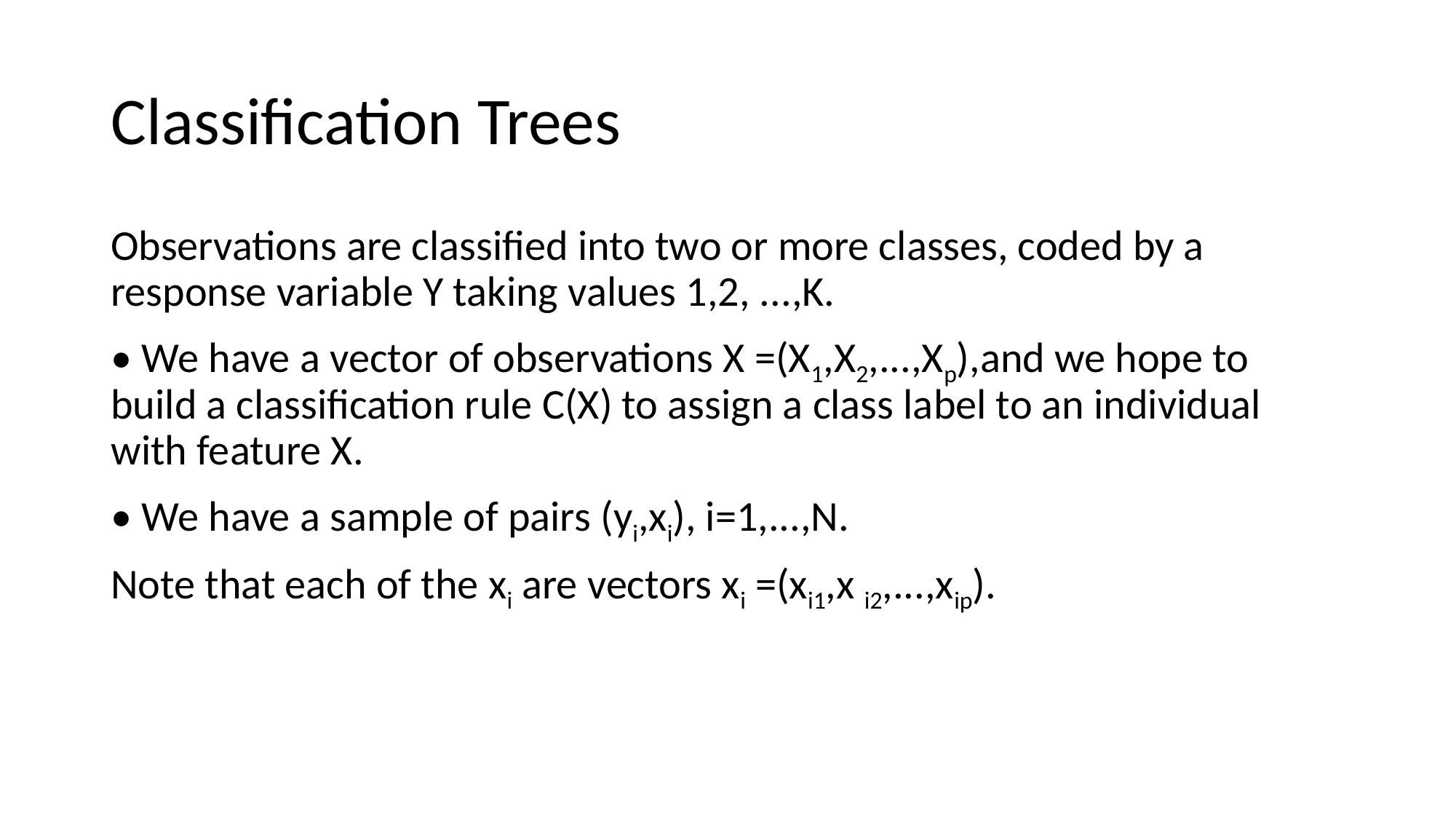

# Classification Trees
Observations are classiﬁed into two or more classes, coded by a response variable Y taking values 1,2, ...,K.
• We have a vector of observations X =(X1,X2,...,Xp),and we hope to build a classiﬁcation rule C(X) to assign a class label to an individual with feature X.
• We have a sample of pairs (yi,xi), i=1,...,N.
Note that each of the xi are vectors xi =(xi1,x i2,...,xip).